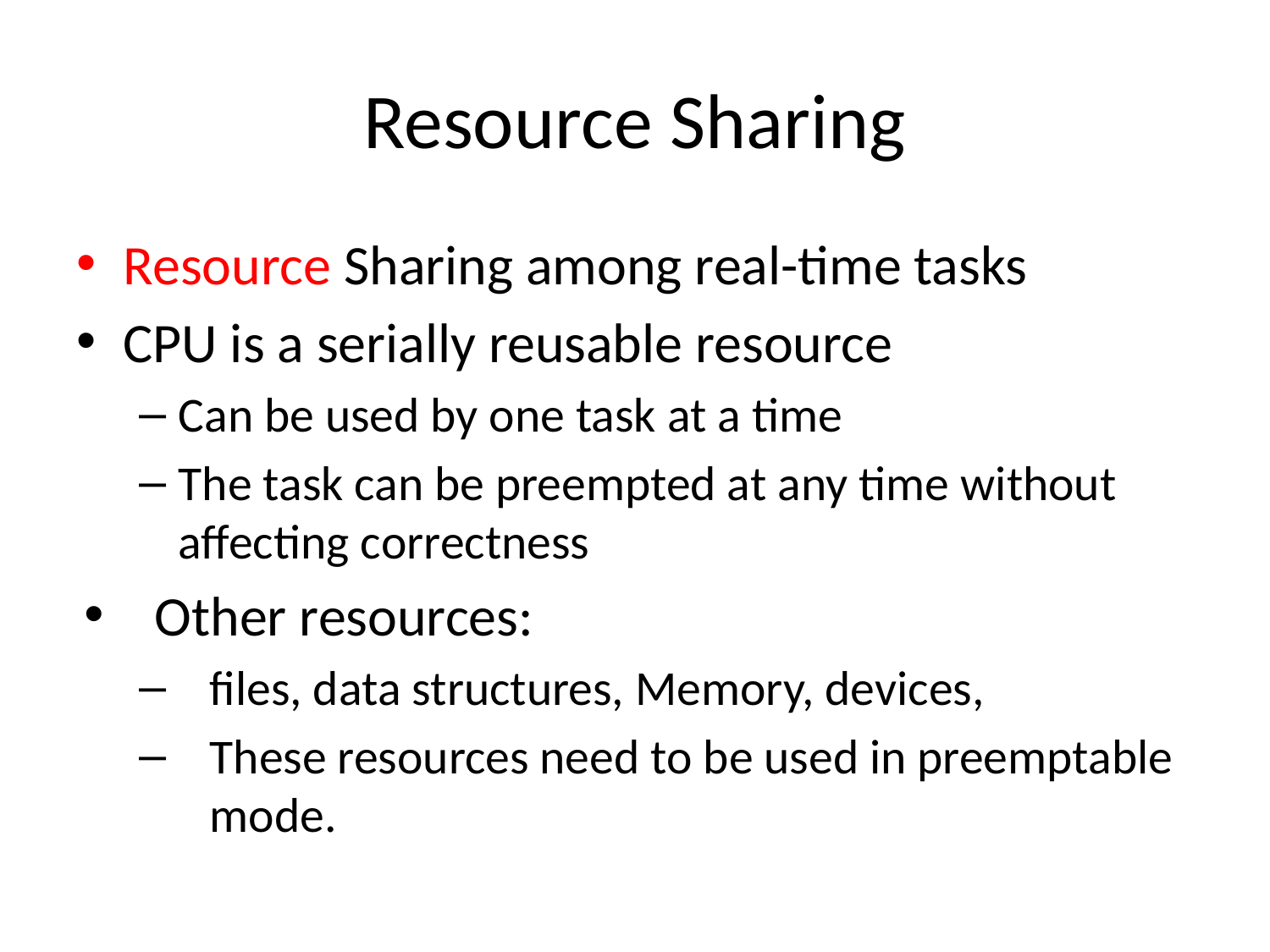

# Resource Sharing
Resource Sharing among real-time tasks
CPU is a serially reusable resource
Can be used by one task at a time
The task can be preempted at any time without affecting correctness
Other resources:
files, data structures, Memory, devices,
These resources need to be used in preemptable mode.